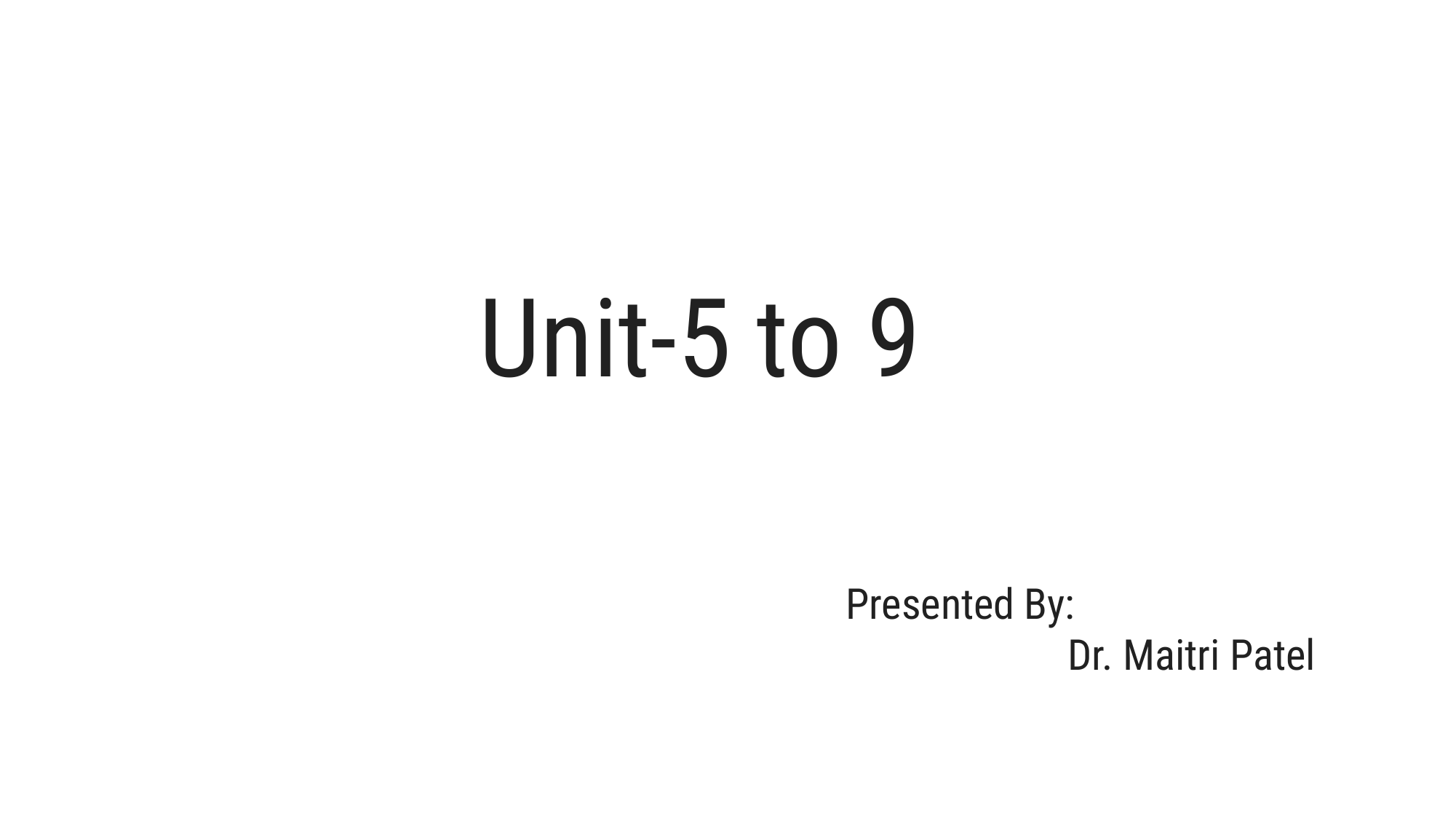

Unit-5 to 9
Presented By:
                       Dr. Maitri Patel